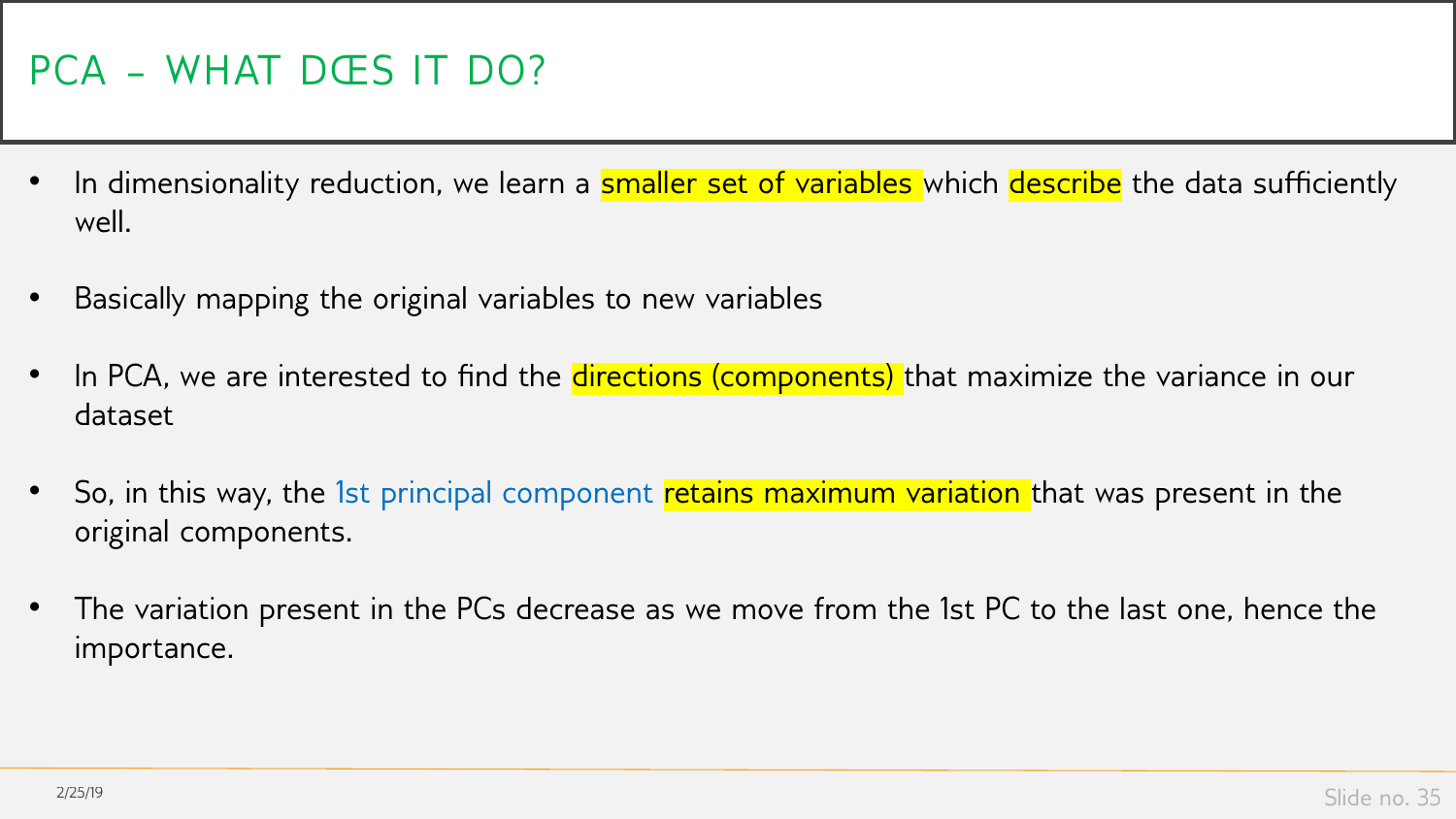

# Pca – what does it do?
In dimensionality reduction, we learn a smaller set of variables which describe the data sufficiently well.

Basically mapping the original variables to new variables

In PCA, we are interested to find the directions (components) that maximize the variance in our dataset

So, in this way, the 1st principal component retains maximum variation that was present in the original components.

The variation present in the PCs decrease as we move from the 1st PC to the last one, hence the importance.

2/25/19
Slide no. 35